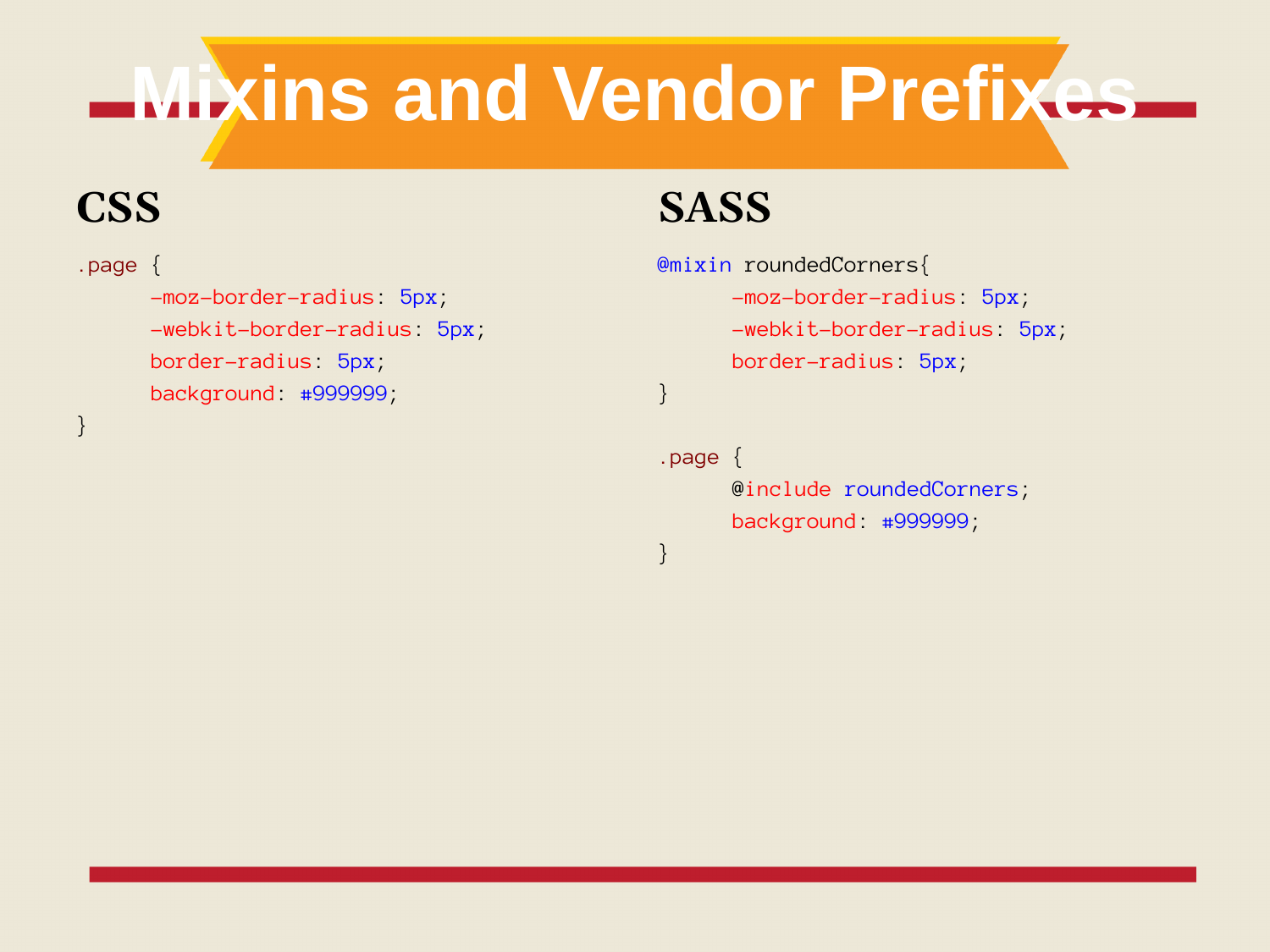

# Mixins and Vendor Prefixes
CSS
SASS
.page {
      -moz-border-radius: 5px;
      -webkit-border-radius: 5px;
      border-radius: 5px;
      background: #999999;
}

@mixin roundedCorners{
      -moz-border-radius: 5px;
      -webkit-border-radius: 5px;
      border-radius: 5px;
}

.page {
      @include roundedCorners;
      background: #999999;
}